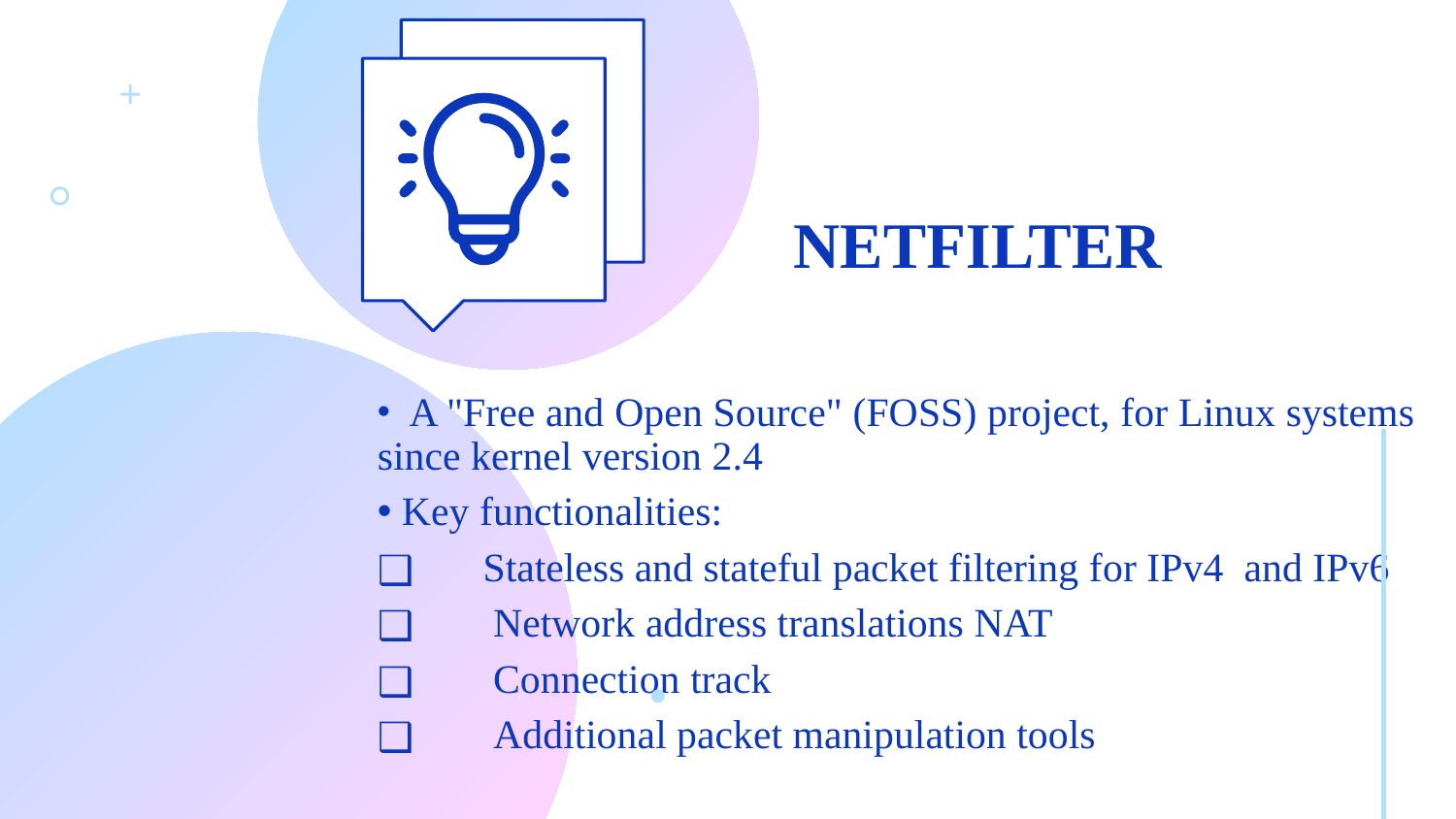

# NETFILTER

  A "Free and Open Source" (FOSS) project, for Linux systems since kernel version 2.4
 Key functionalities:
     Stateless and stateful packet filtering for IPv4  and IPv6
      Network address translations NAT
      Connection track
      Additional packet manipulation tools